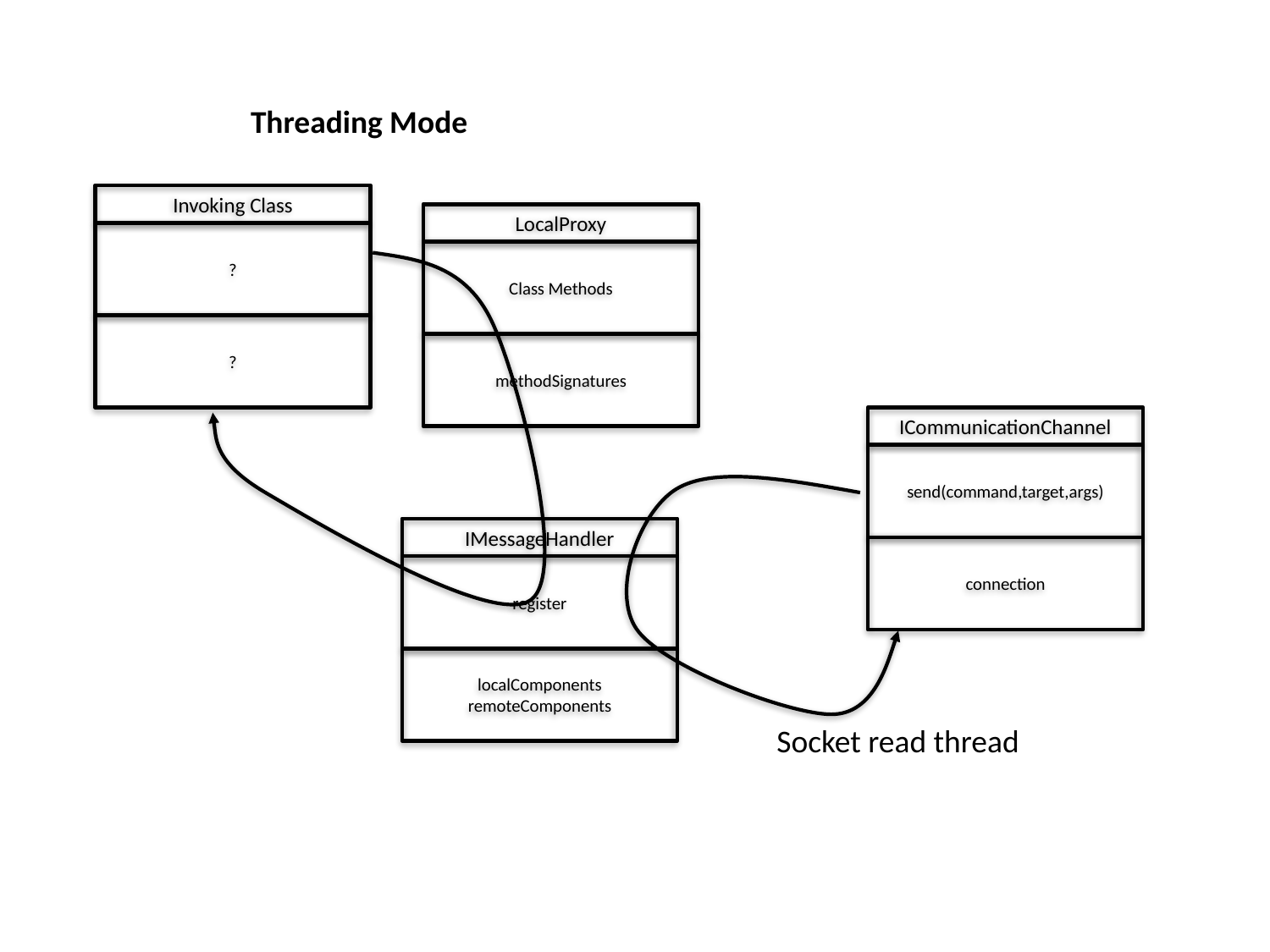

Threading Mode
Invoking Class
?
?
LocalProxy
Class Methods
methodSignatures

ICommunicationChannel
send(command,target,args)
connection

IMessageHandler
register
localComponents
remoteComponents
Socket read thread